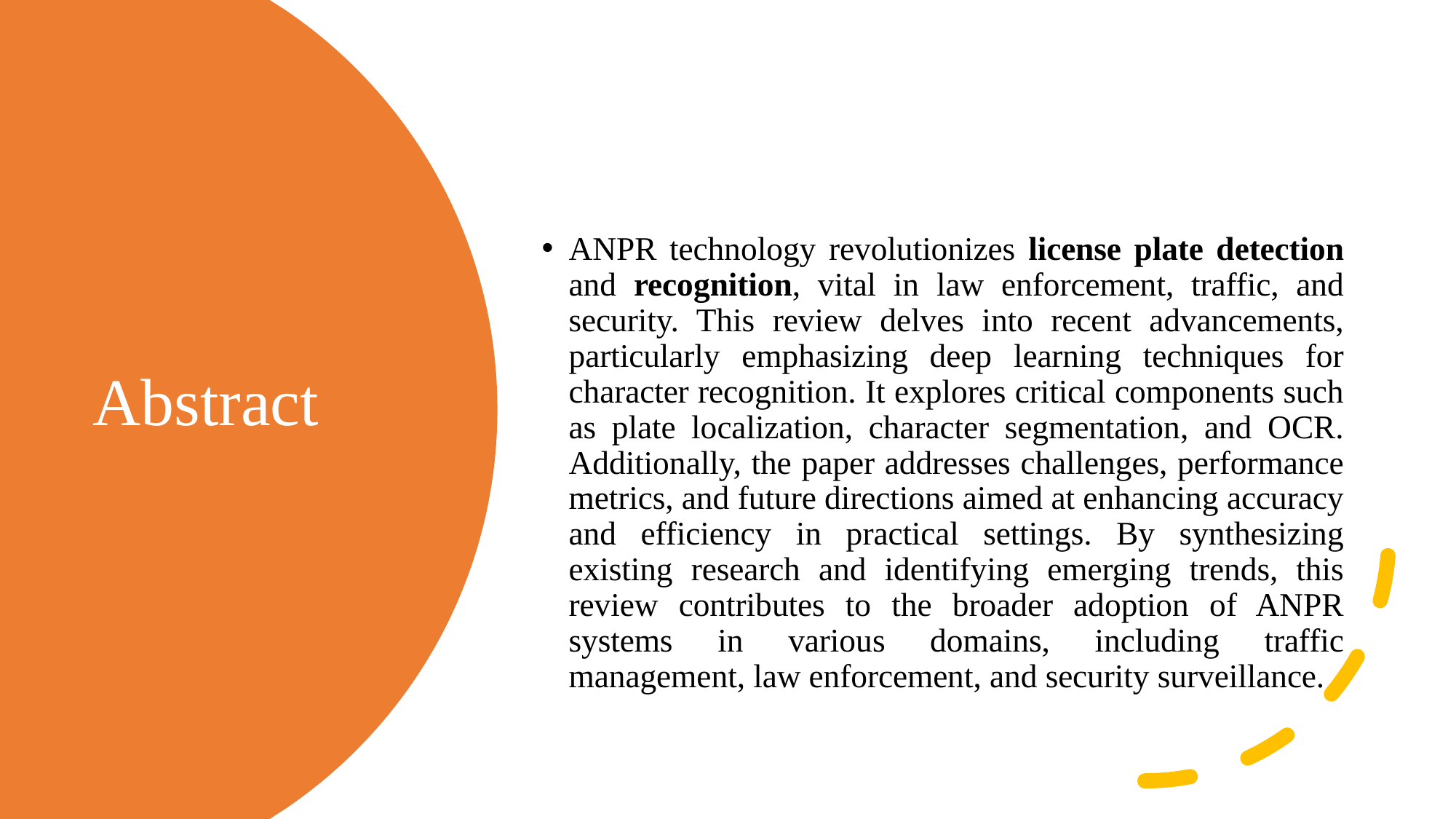

ANPR technology revolutionizes license plate detection and recognition, vital in law enforcement, traffic, and security. This review delves into recent advancements, particularly emphasizing deep learning techniques for character recognition. It explores critical components such as plate localization, character segmentation, and OCR. Additionally, the paper addresses challenges, performance metrics, and future directions aimed at enhancing accuracy and efficiency in practical settings. By synthesizing existing research and identifying emerging trends, this review contributes to the broader adoption of ANPR systems in various domains, including traffic management, law enforcement, and security surveillance.

# Abstract